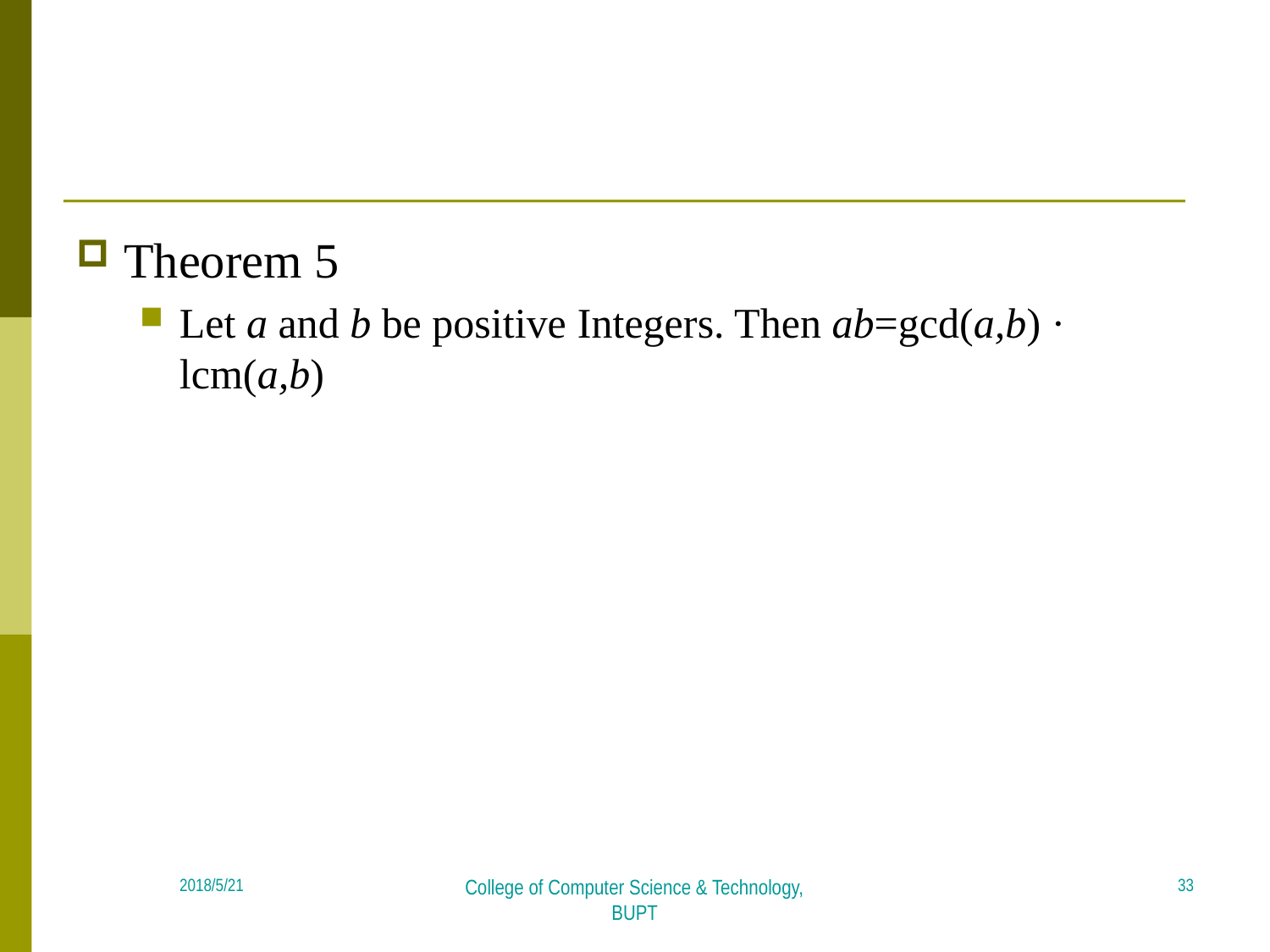

#
Theorem 5
Let a and b be positive Integers. Then ab=gcd(a,b) · lcm(a,b)
33
2018/5/21
College of Computer Science & Technology, BUPT